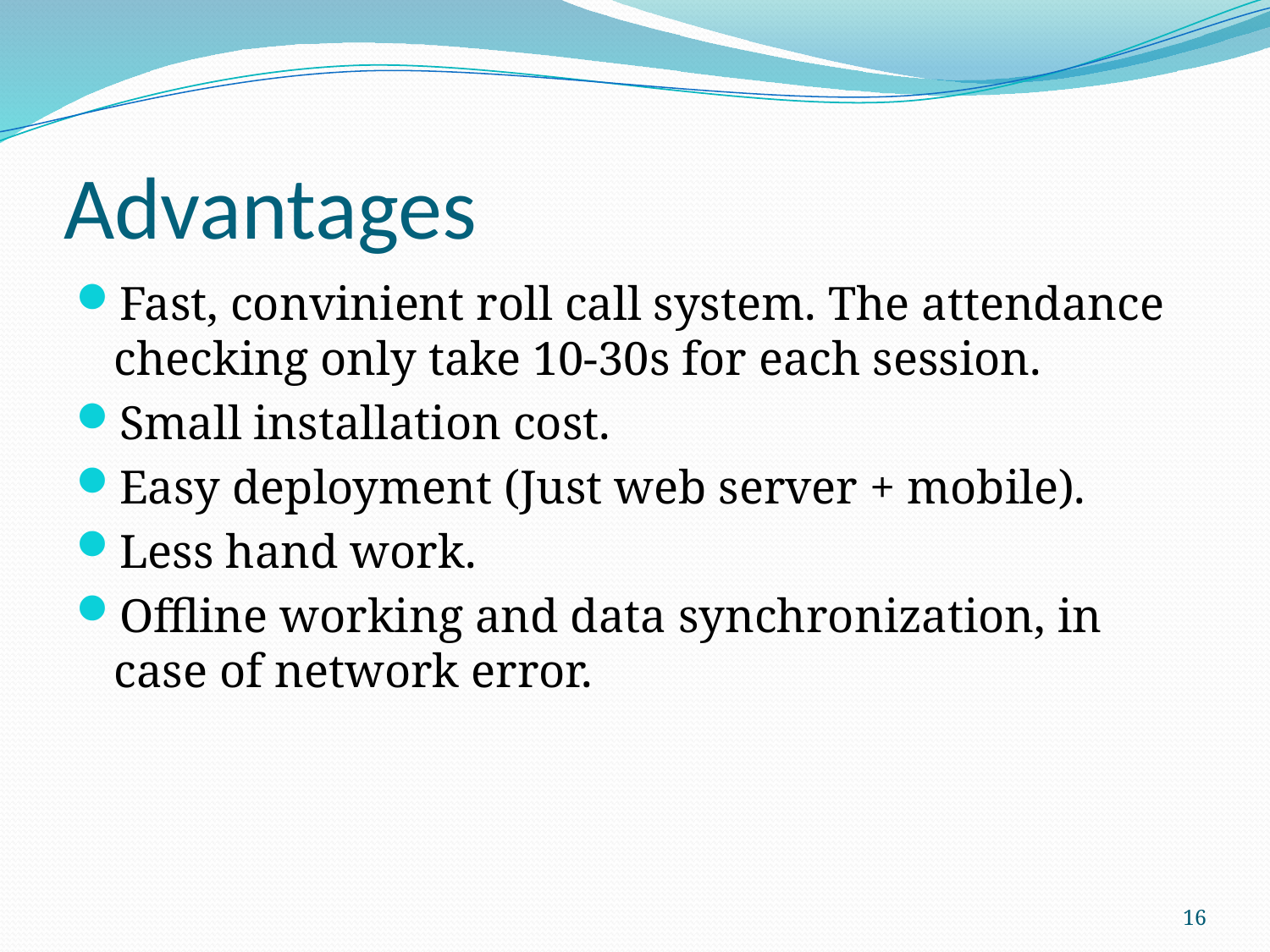

# Advantages
Fast, convinient roll call system. The attendance checking only take 10-30s for each session.
Small installation cost.
Easy deployment (Just web server + mobile).
Less hand work.
Offline working and data synchronization, in case of network error.
16